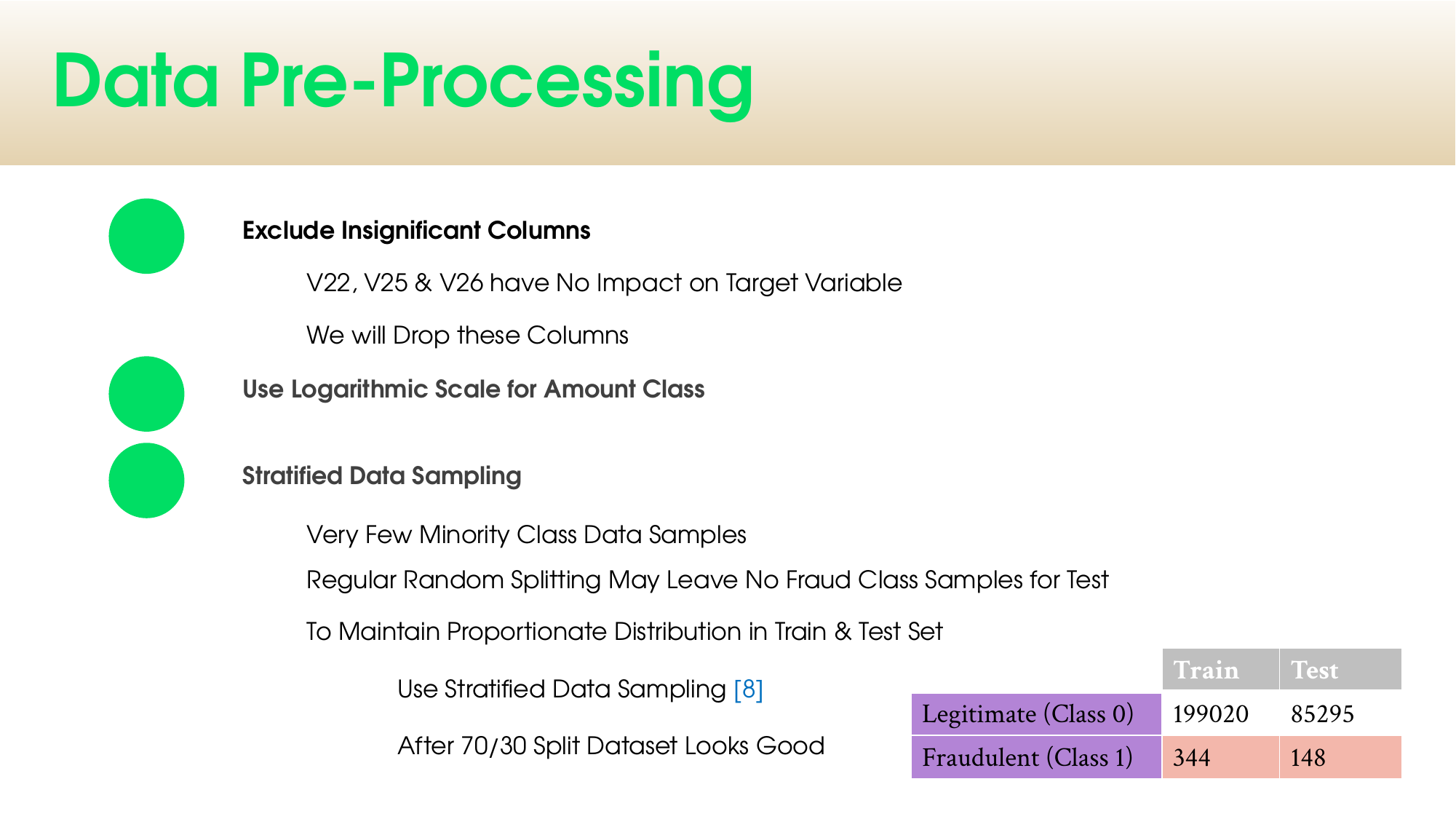

# Data Pre-Processing

Exclude Insignificant Columns
V22, V25 & V26 have No Impact on Target Variable
We will Drop these Columns

Use Logarithmic Scale for Amount Class

Stratified Data Sampling
Very Few Minority Class Data Samples
Regular Random Splitting May Leave No Fraud Class Samples for Test
To Maintain Proportionate Distribution in Train & Test Set
|  | Train | Test |
| --- | --- | --- |
| Legitimate (Class 0) | 199020 | 85295 |
| Fraudulent (Class 1) | 344 | 148 |
Use Stratified Data Sampling [8]
After 70/30 Split Dataset Looks Good